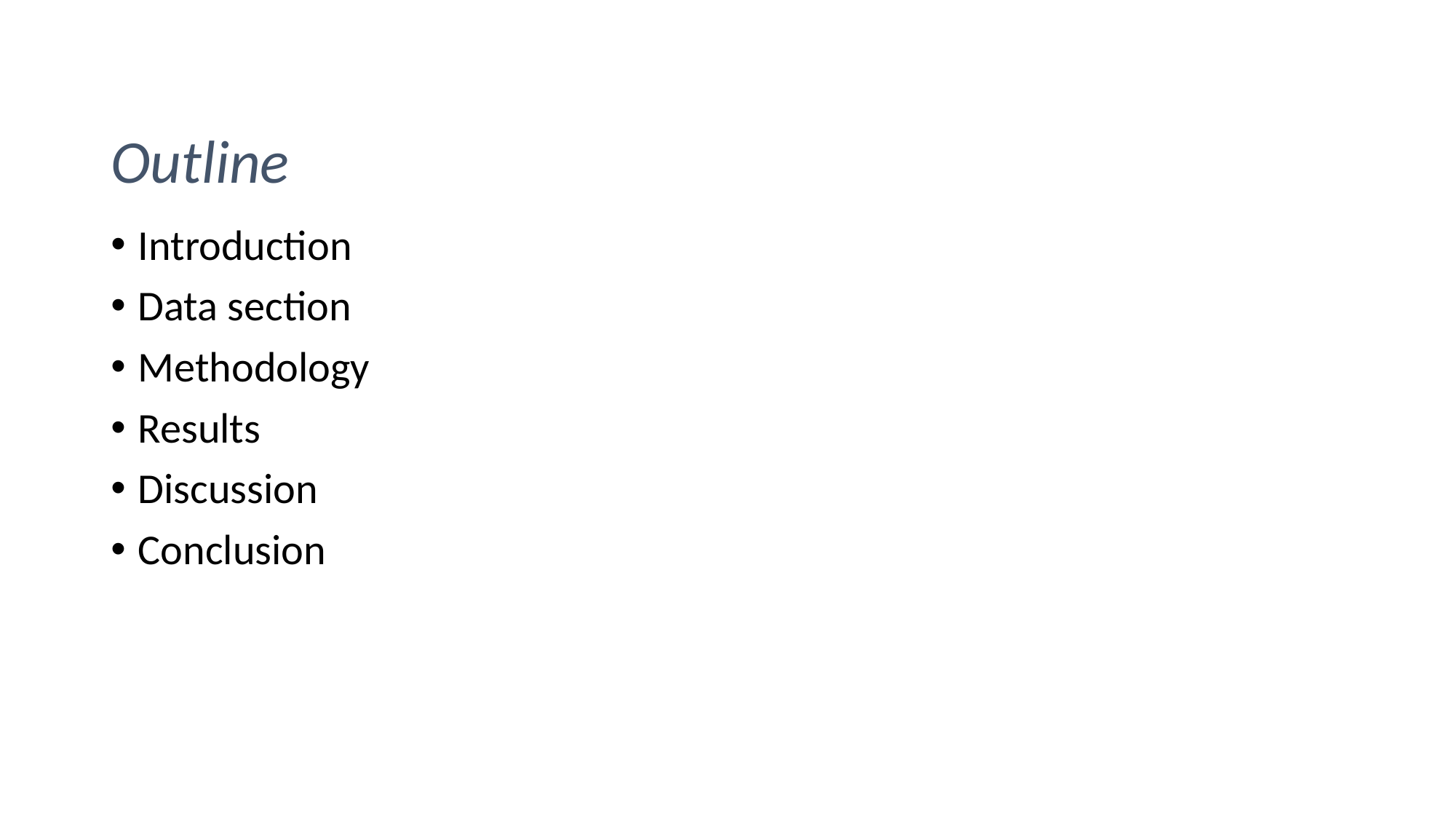

# Outline
Introduction
Data section
Methodology
Results
Discussion
Conclusion